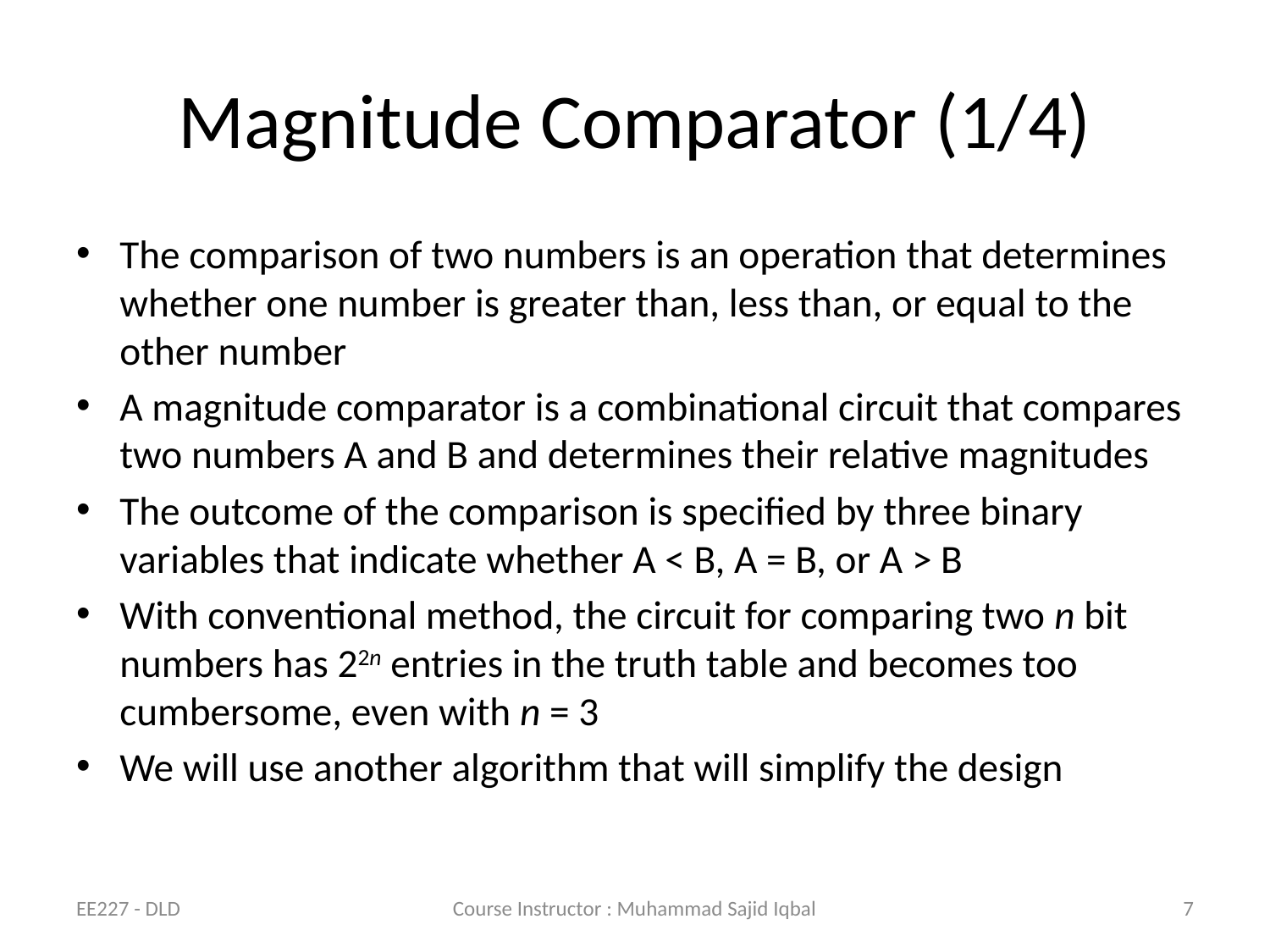

# Magnitude Comparator (1/4)
The comparison of two numbers is an operation that determines whether one number is greater than, less than, or equal to the other number
A magnitude comparator is a combinational circuit that compares two numbers A and B and determines their relative magnitudes
The outcome of the comparison is specified by three binary variables that indicate whether A < B, A = B, or A > B
With conventional method, the circuit for comparing two n bit numbers has 22n entries in the truth table and becomes too cumbersome, even with n = 3
We will use another algorithm that will simplify the design
EE227 - DLD
Course Instructor : Muhammad Sajid Iqbal
7